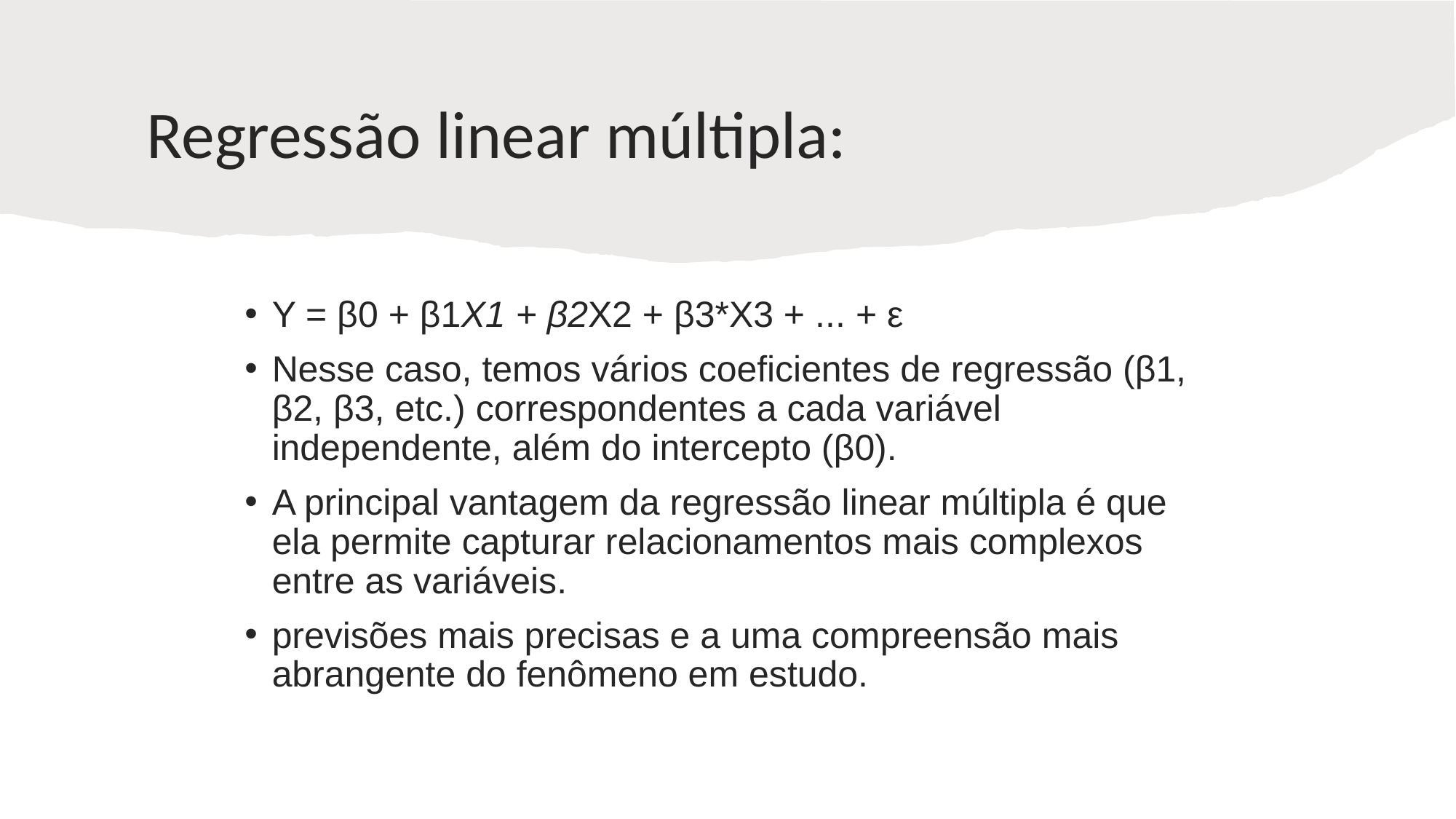

# Regressão linear múltipla:
Y = β0 + β1X1 + β2X2 + β3*X3 + ... + ε
Nesse caso, temos vários coeficientes de regressão (β1, β2, β3, etc.) correspondentes a cada variável independente, além do intercepto (β0).
A principal vantagem da regressão linear múltipla é que ela permite capturar relacionamentos mais complexos entre as variáveis.
previsões mais precisas e a uma compreensão mais abrangente do fenômeno em estudo.